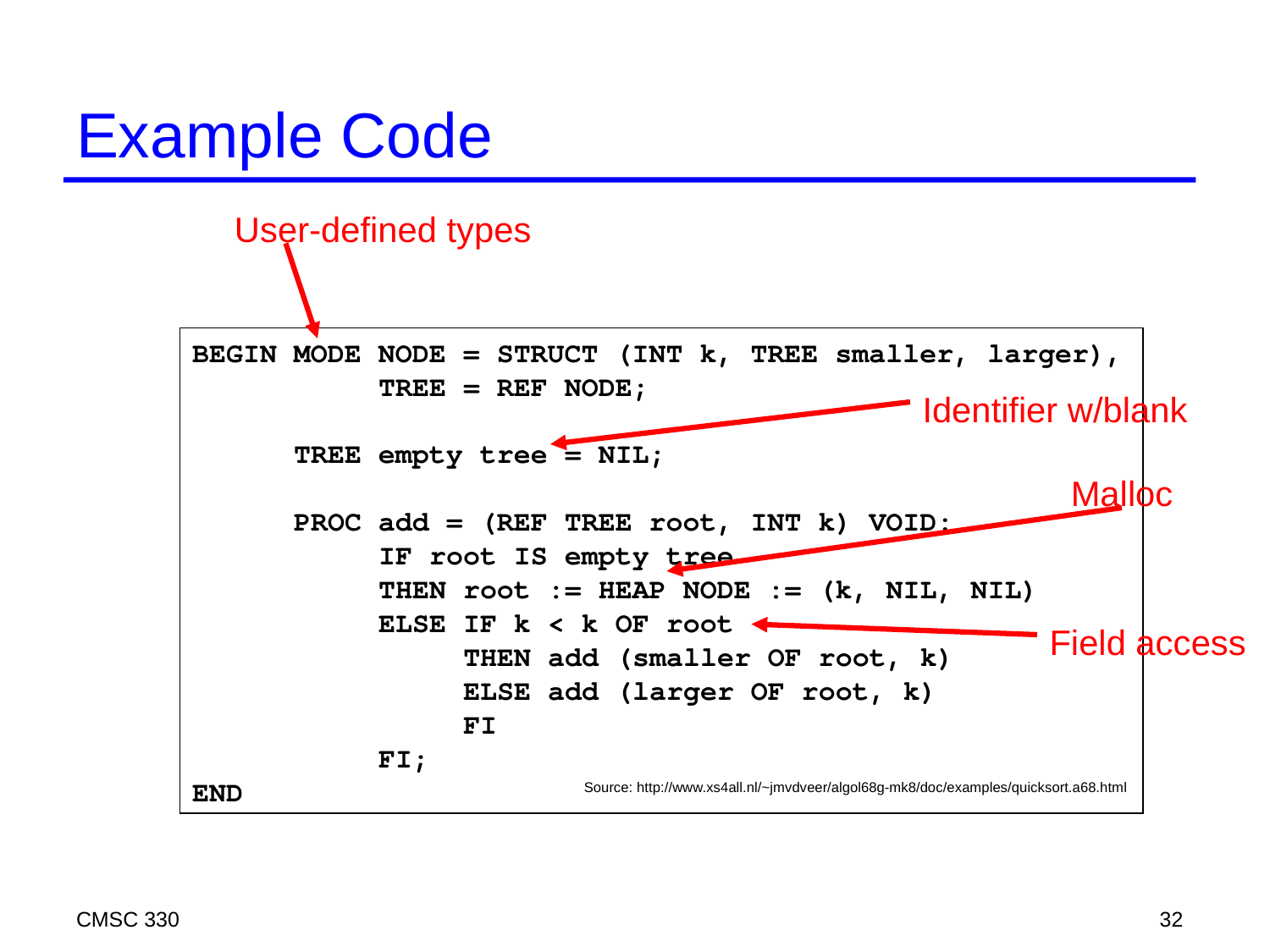

# Example Code
User-defined types

BEGIN MODE NODE = STRUCT (INT k, TREE smaller, larger),
           TREE = REF NODE;

      TREE empty tree = NIL;

      PROC add = (REF TREE root, INT k) VOID:
           IF root IS empty tree
           THEN root := HEAP NODE := (k, NIL, NIL)
           ELSE IF k < k OF root
                THEN add (smaller OF root, k)
                ELSE add (larger OF root, k)
                FI
           FI;
END
Identifier w/blank

Malloc

Field access

Source: http://www.xs4all.nl/~jmvdveer/algol68g-mk8/doc/examples/quicksort.a68.html
CMSC 330
32